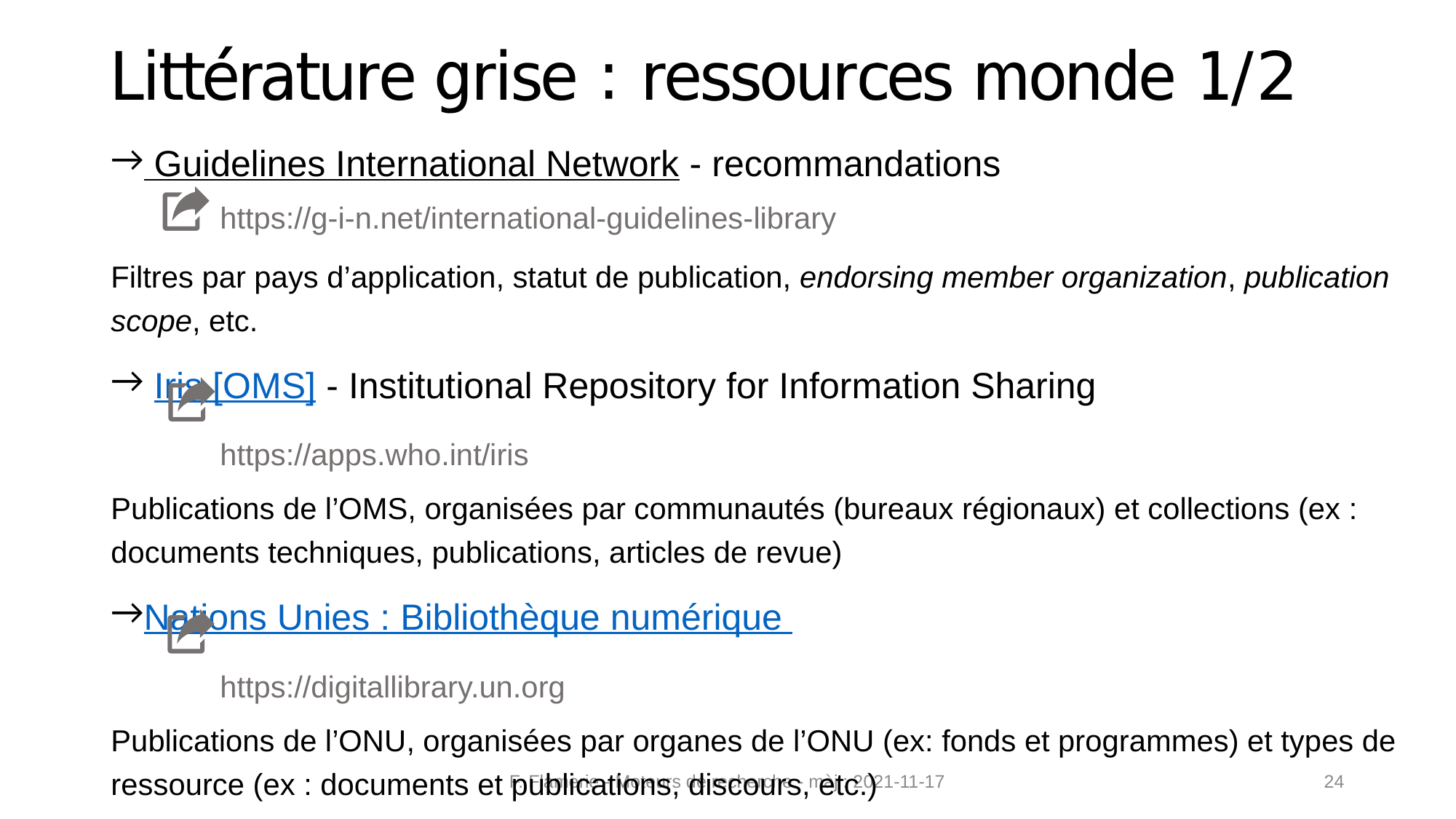

# Littérature grise : ressources monde 1/2
 Guidelines International Network - recommandations
https://g-i-n.net/international-guidelines-library
Filtres par pays d’application, statut de publication, endorsing member organization, publication scope, etc.
 Iris [OMS] - Institutional Repository for Information Sharing
 	https://apps.who.int/iris
Publications de l’OMS, organisées par communautés (bureaux régionaux) et collections (ex : documents techniques, publications, articles de revue)
Nations Unies : Bibliothèque numérique
	https://digitallibrary.un.org
Publications de l’ONU, organisées par organes de l’ONU (ex: fonds et programmes) et types de ressource (ex : documents et publications, discours, etc.)

F. Flamerie - Moteurs de recherche - màj : 2021-11-17
24